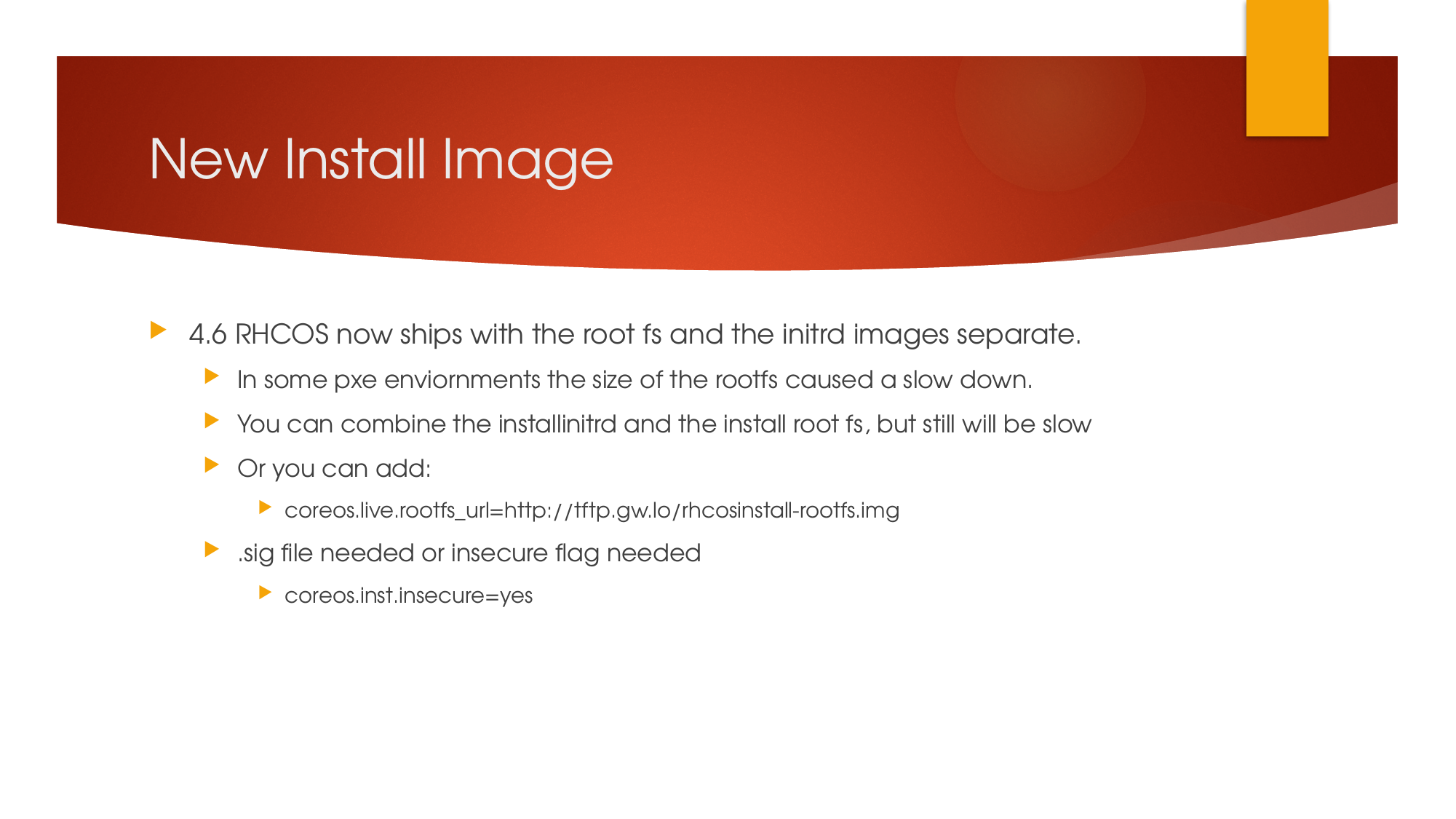

# New Install Image
4.6 RHCOS now ships with the root fs and the initrd images separate.
In some pxe enviornments the size of the rootfs caused a slow down.
You can combine the installinitrd and the install root fs, but still will be slow
Or you can add:
coreos.live.rootfs_url=http://tftp.gw.lo/rhcosinstall-rootfs.img
.sig file needed or insecure flag needed
coreos.inst.insecure=yes